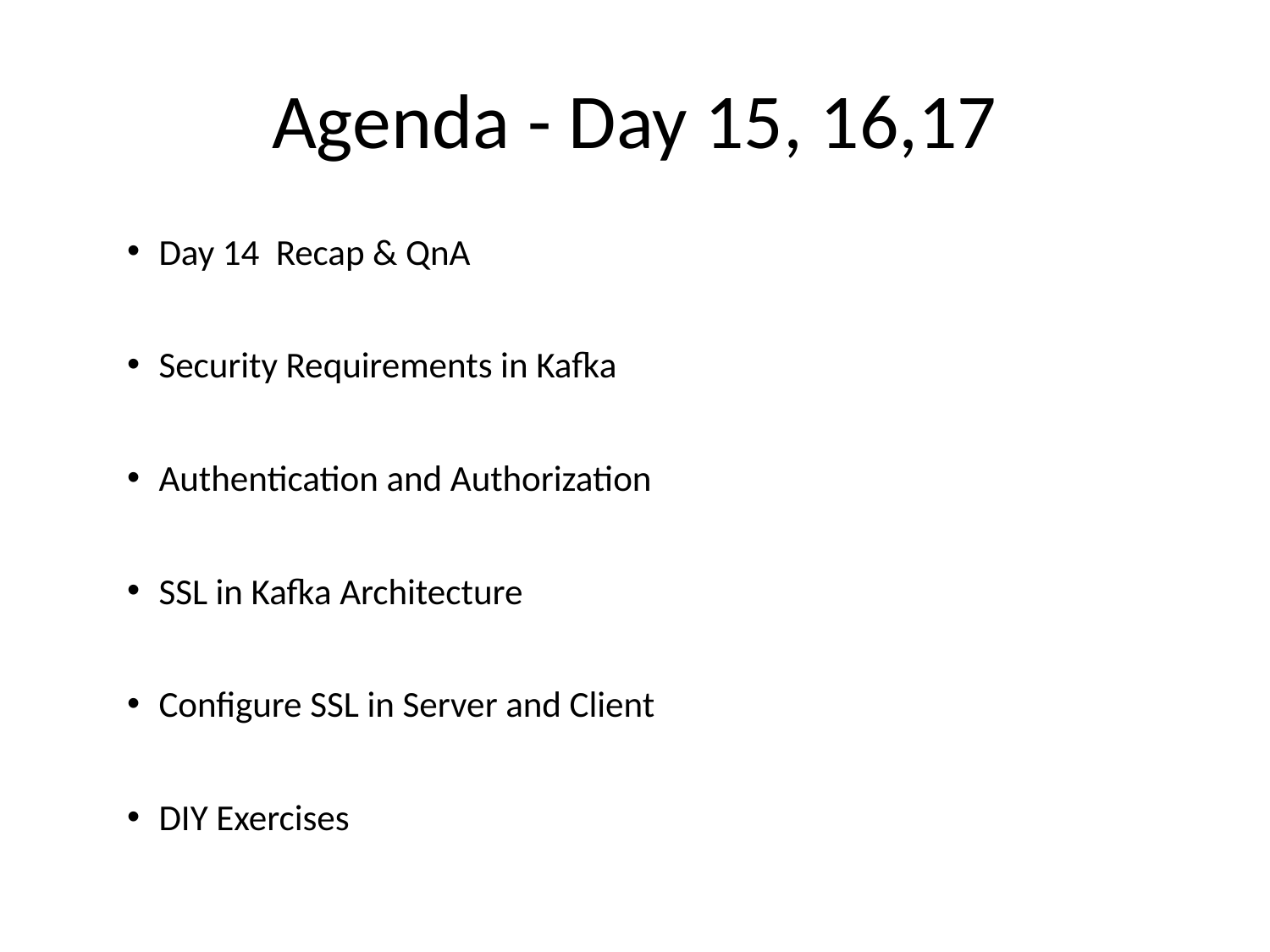

# Agenda - Day 15, 16,17
Day 14  Recap & QnA

Security Requirements in Kafka

Authentication and Authorization

SSL in Kafka Architecture

Configure SSL in Server and Client

DIY Exercises